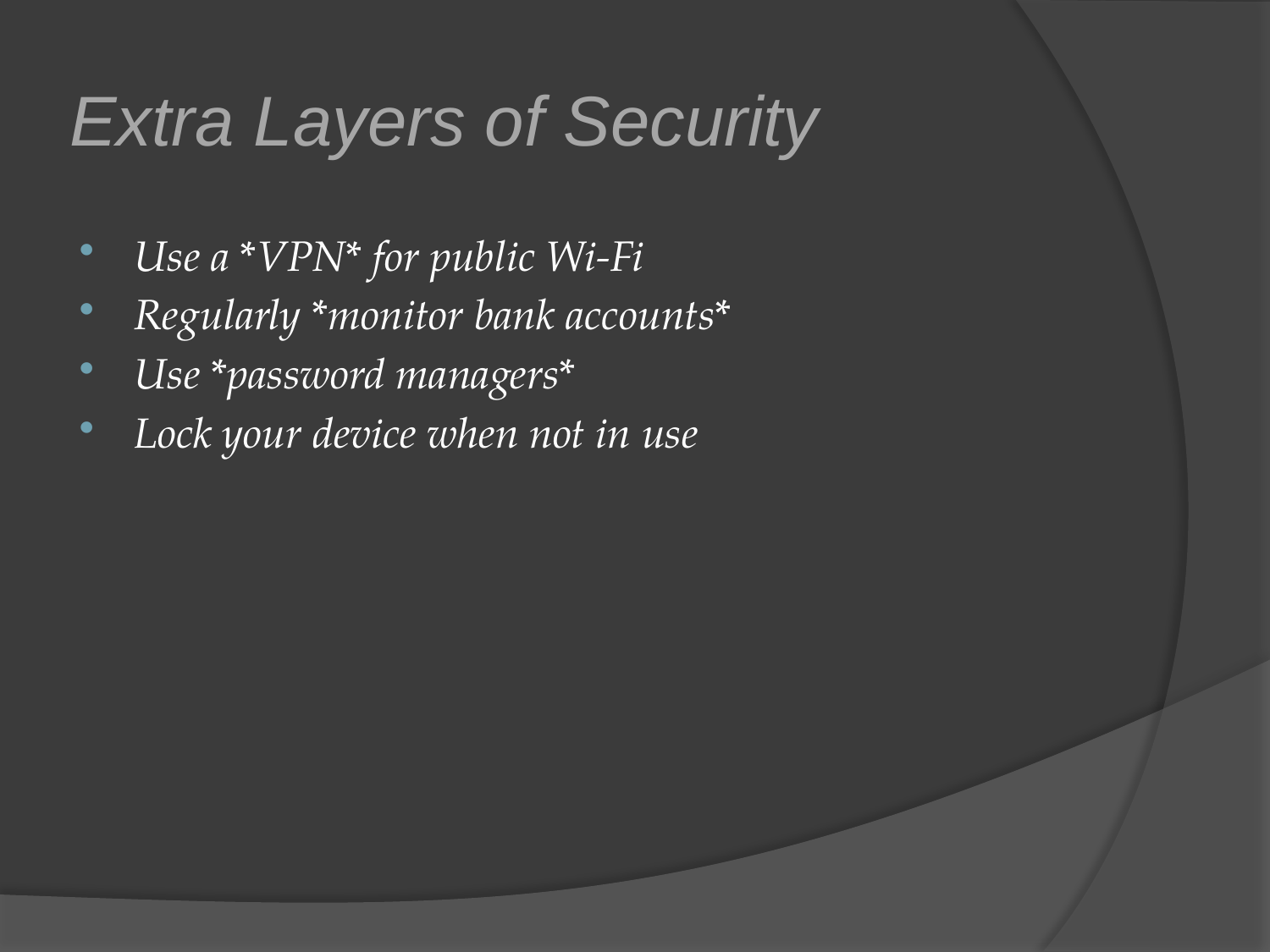

# Extra Layers of Security
Use a *VPN* for public Wi-Fi
Regularly *monitor bank accounts*
Use *password managers*
Lock your device when not in use